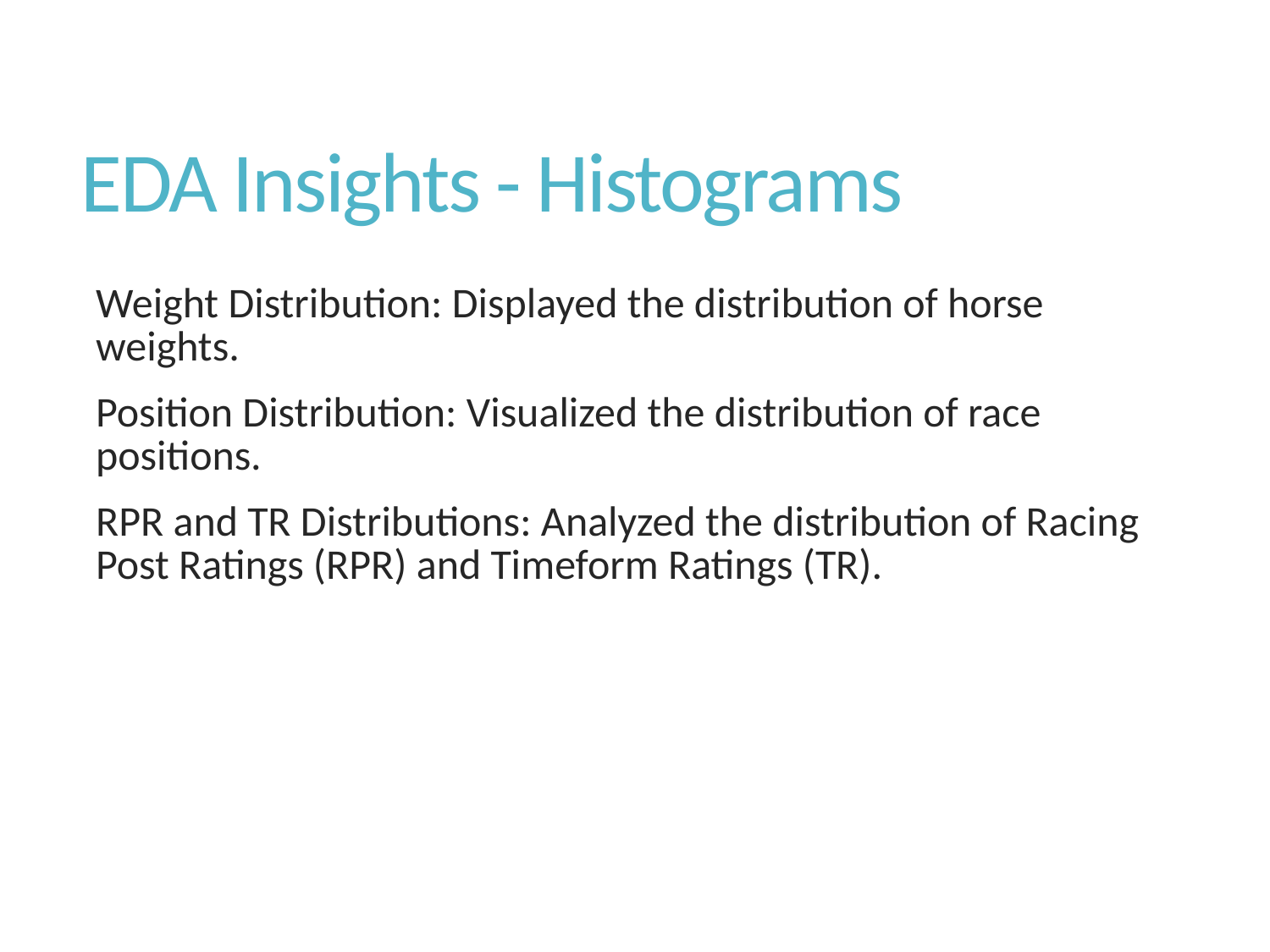

# EDA Insights - Histograms
Weight Distribution: Displayed the distribution of horse weights.
Position Distribution: Visualized the distribution of race positions.
RPR and TR Distributions: Analyzed the distribution of Racing Post Ratings (RPR) and Timeform Ratings (TR).